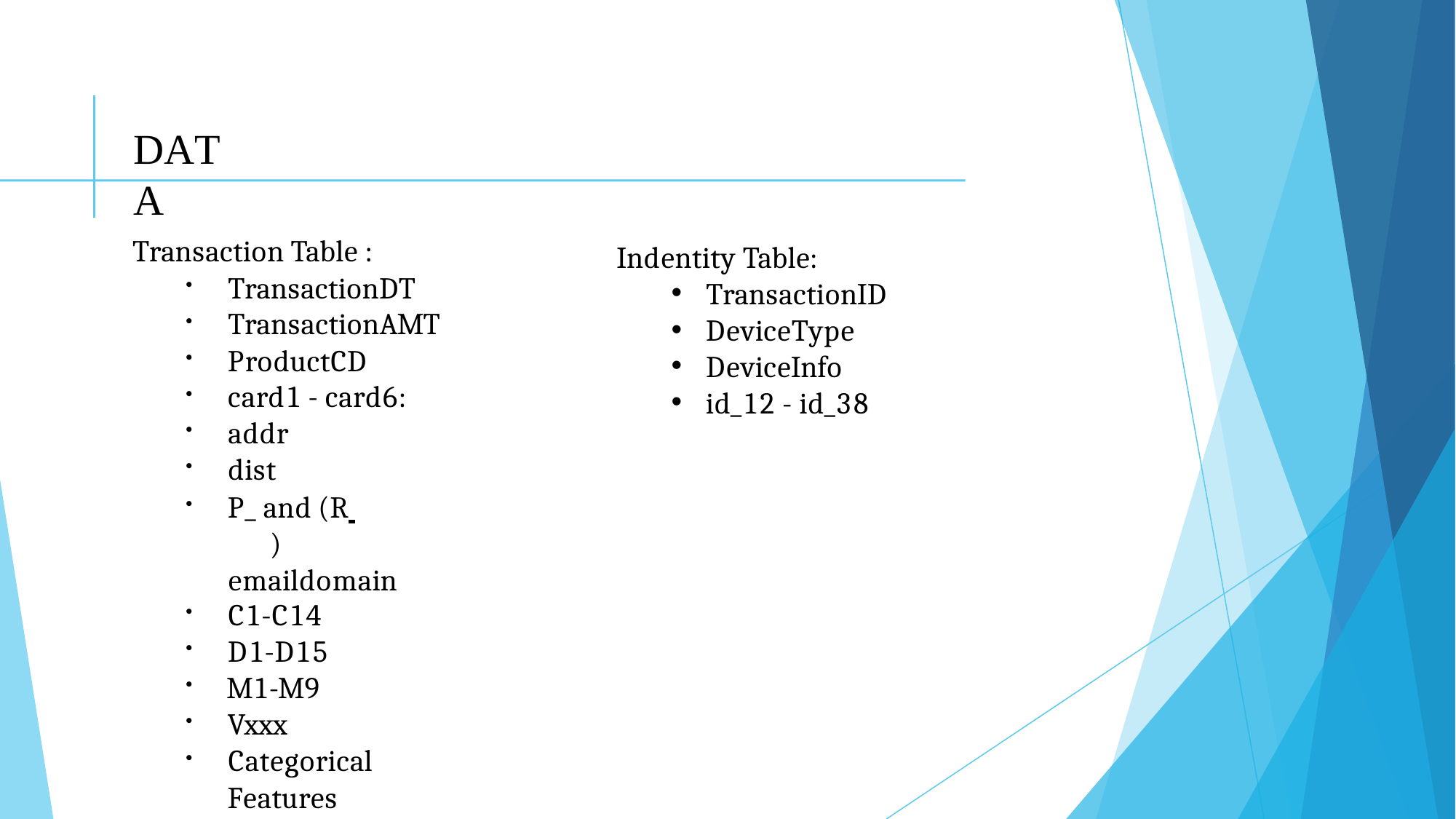

# DATA
Transaction Table :
Indentity Table:
TransactionDT
TransactionAMT
ProductCD
card1 - card6:
addr
dist
P_ and (R 	)  emaildomain
C1-C14
D1-D15
M1-M9
Vxxx
Categorical Features
TransactionID
DeviceType
DeviceInfo
id_12 - id_38